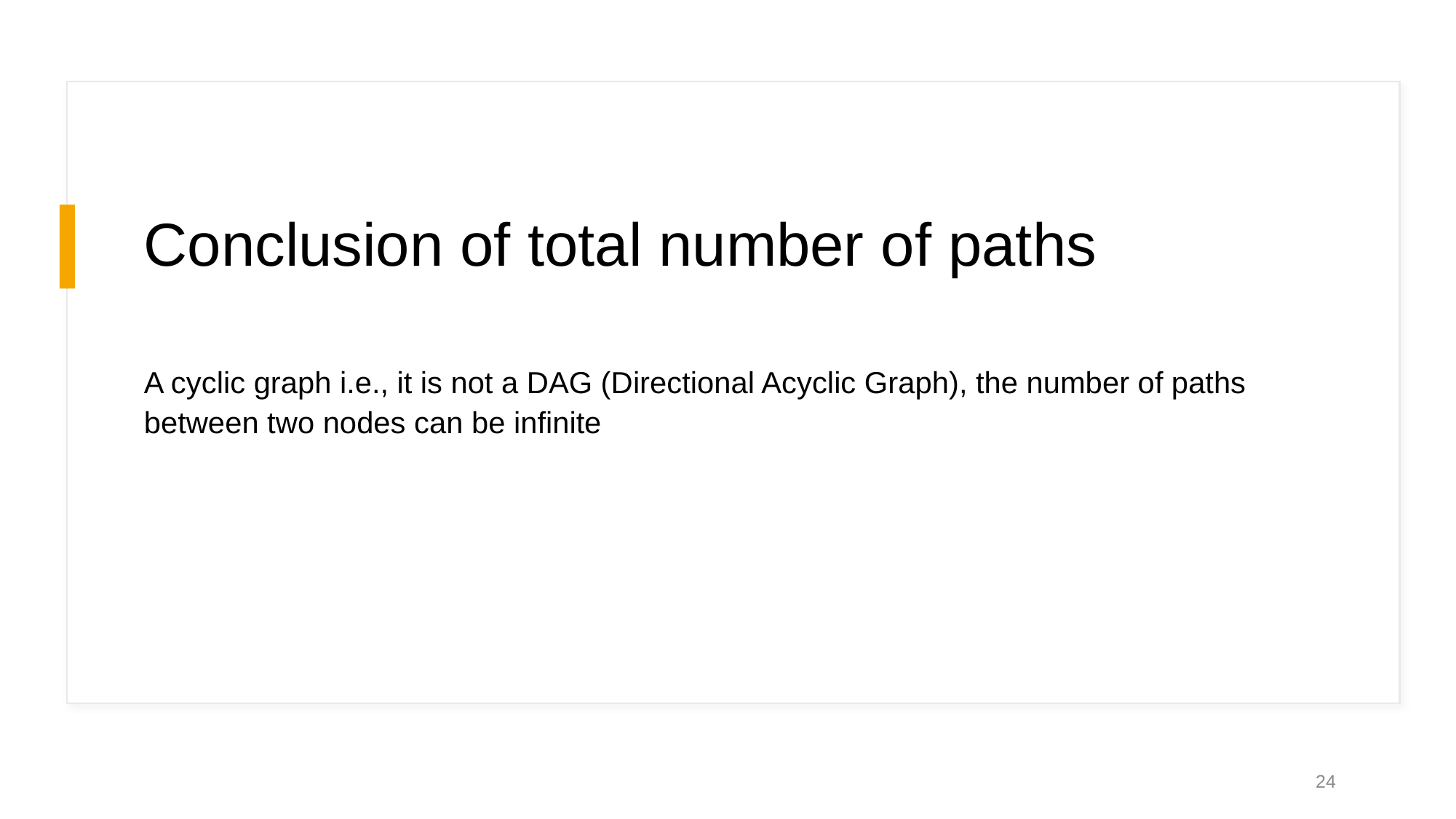

# Conclusion of total number of paths

A cyclic graph i.e., it is not a DAG (Directional Acyclic Graph), the number of paths between two nodes can be infinite

24